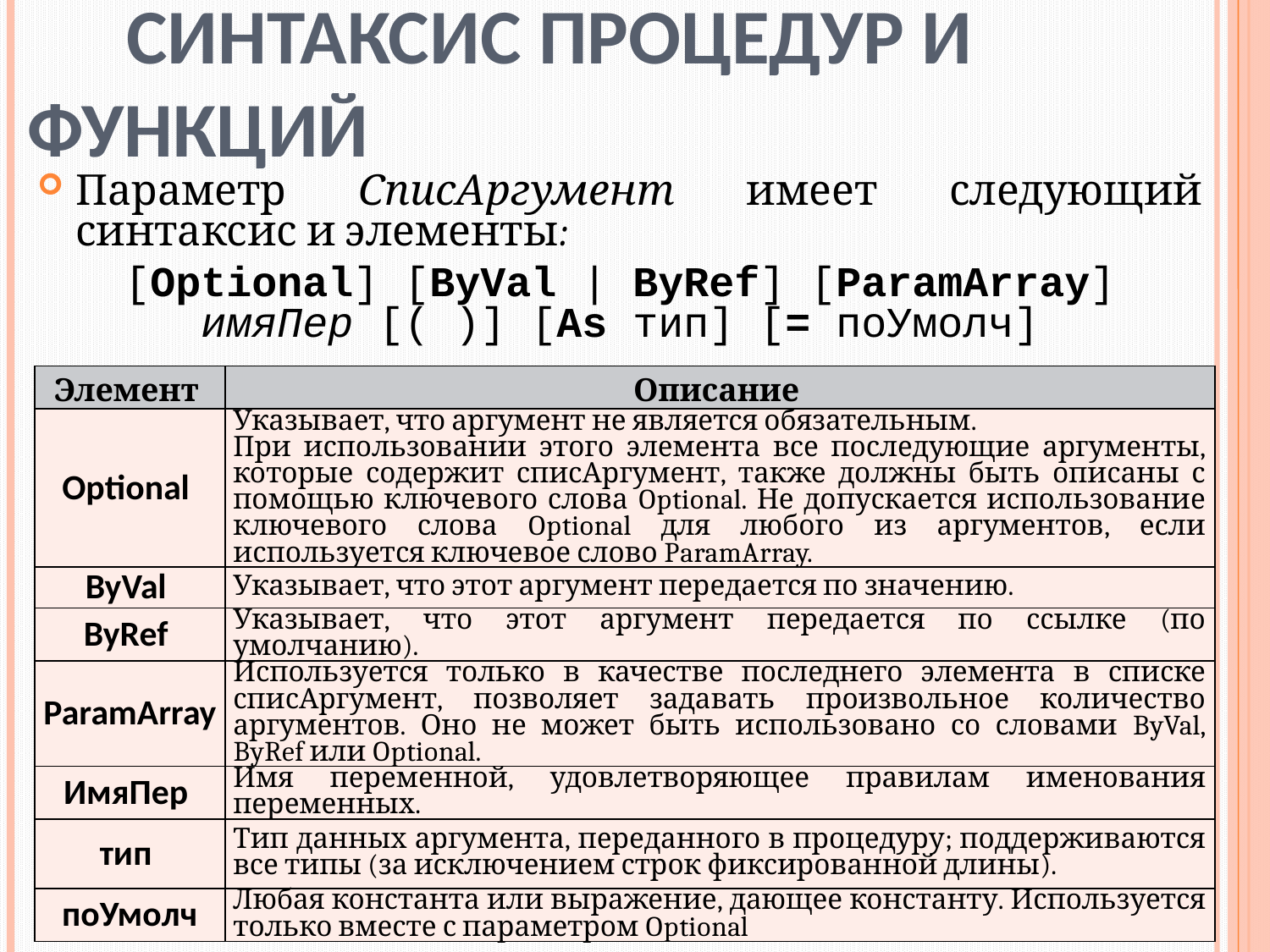

# Синтаксис процедур и функций
Параметр СписАргумент имеет следующий синтаксис и элементы:
[Optional] [ByVal | ByRef] [ParamArray] имяПер [( )] [As тип] [= поУмолч]
| Элемент | Описание |
| --- | --- |
| Optional | Указывает, что аргумент не является обязательным. При использовании этого элемента все последующие аргументы, которые содержит списАргумент, также должны быть описаны с помощью ключевого слова Optional. Не допускается использование ключевого слова Optional для любого из аргументов, если используется ключевое слово ParamArray. |
| ByVal | Указывает, что этот аргумент передается по значению. |
| ByRef | Указывает, что этот аргумент передается по ссылке (по умолчанию). |
| ParamArray | Используется только в качестве последнего элемента в списке списАргумент, позволяет задавать произвольное количество аргументов. Оно не может быть использовано со словами ByVal, ByRef или Optional. |
| ИмяПер | Имя переменной, удовлетворяющее правилам именования переменных. |
| тип | Тип данных аргумента, переданного в процедуру; поддерживаются все типы (за исключением строк фиксированной длины). |
| поУмолч | Любая константа или выражение, дающее константу. Используется только вместе с параметром Optional |